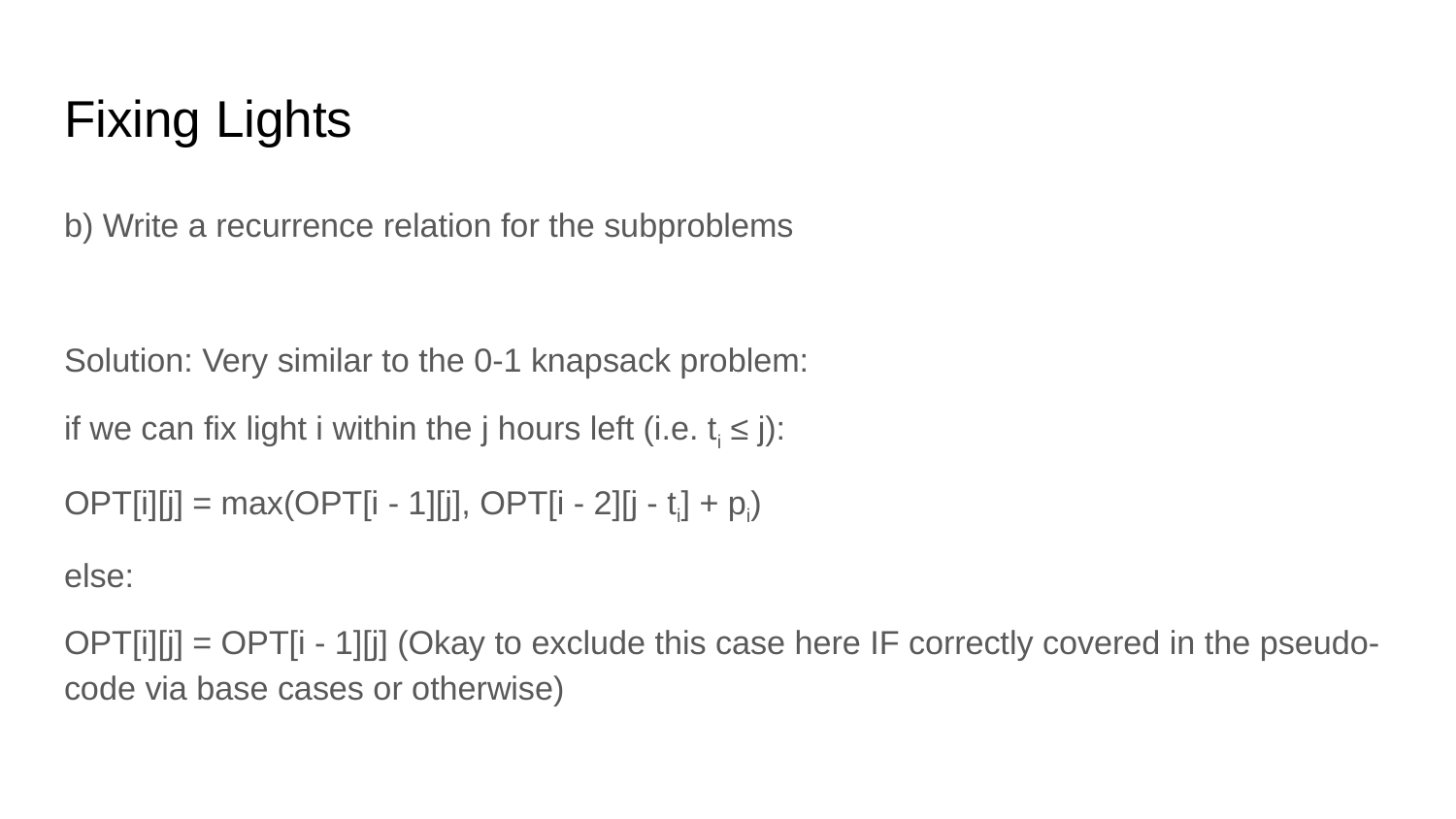

# Fixing Lights
b) Write a recurrence relation for the subproblems

Solution: Very similar to the 0-1 knapsack problem:
if we can fix light i within the j hours left (i.e. ti ≤ j):
OPT[i][j] = max(OPT[i - 1][j], OPT[i - 2][j - ti] + pi)
else:
OPT[i][j] = OPT[i - 1][j] (Okay to exclude this case here IF correctly covered in the pseudo-code via base cases or otherwise)